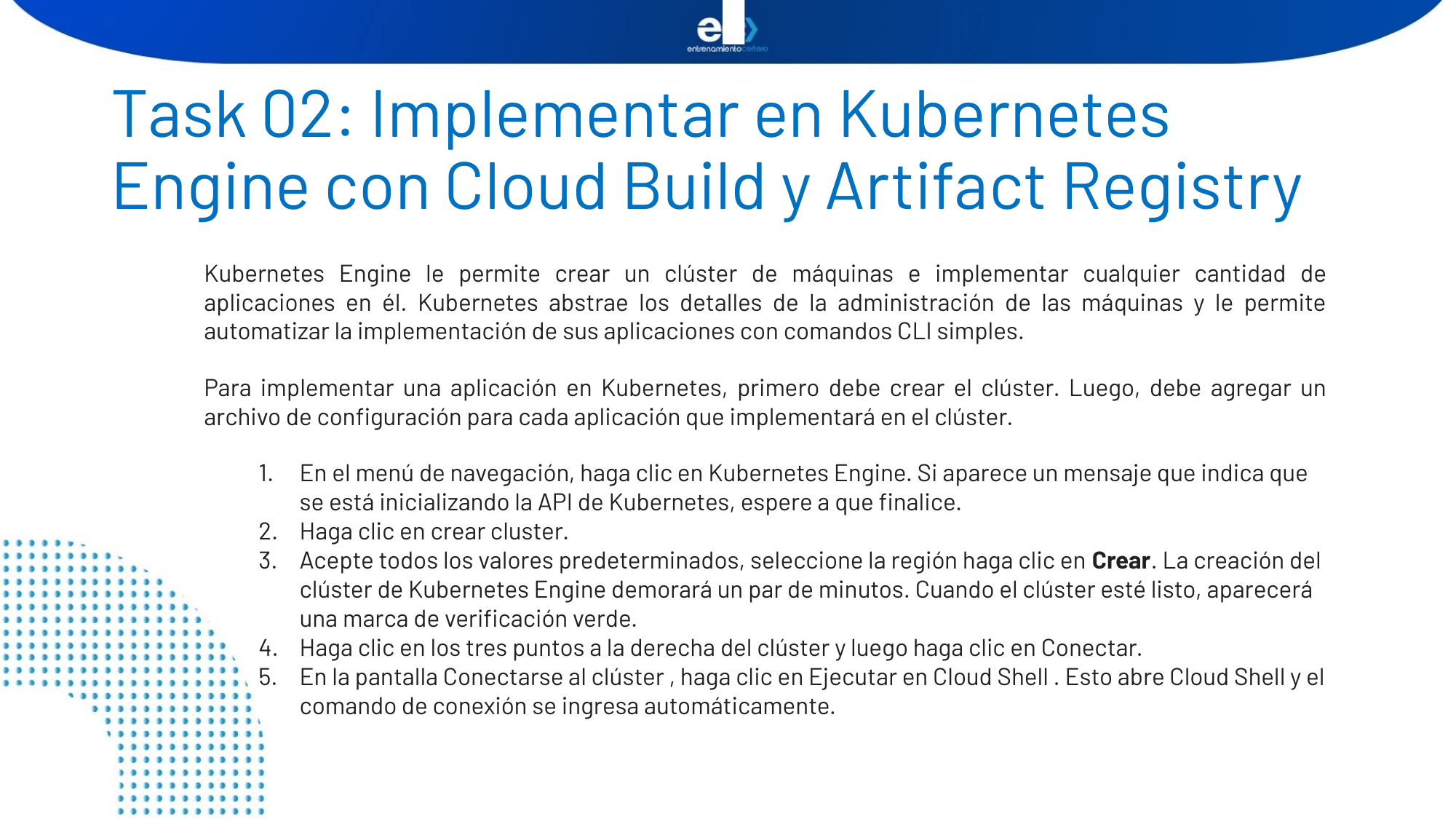

# Task 02: Implementar en Kubernetes Engine con Cloud Build y Artifact Registry
Kubernetes Engine le permite crear un clúster de máquinas e implementar cualquier cantidad de aplicaciones en él. Kubernetes abstrae los detalles de la administración de las máquinas y le permite automatizar la implementación de sus aplicaciones con comandos CLI simples.
Para implementar una aplicación en Kubernetes, primero debe crear el clúster. Luego, debe agregar un archivo de configuración para cada aplicación que implementará en el clúster.
En el menú de navegación, haga clic en Kubernetes Engine. Si aparece un mensaje que indica que se está inicializando la API de Kubernetes, espere a que finalice.
Haga clic en crear cluster.
Acepte todos los valores predeterminados, seleccione la región haga clic en Crear. La creación del clúster de Kubernetes Engine demorará un par de minutos. Cuando el clúster esté listo, aparecerá una marca de verificación verde.
Haga clic en los tres puntos a la derecha del clúster y luego haga clic en Conectar.
En la pantalla Conectarse al clúster , haga clic en Ejecutar en Cloud Shell . Esto abre Cloud Shell y el comando de conexión se ingresa automáticamente.